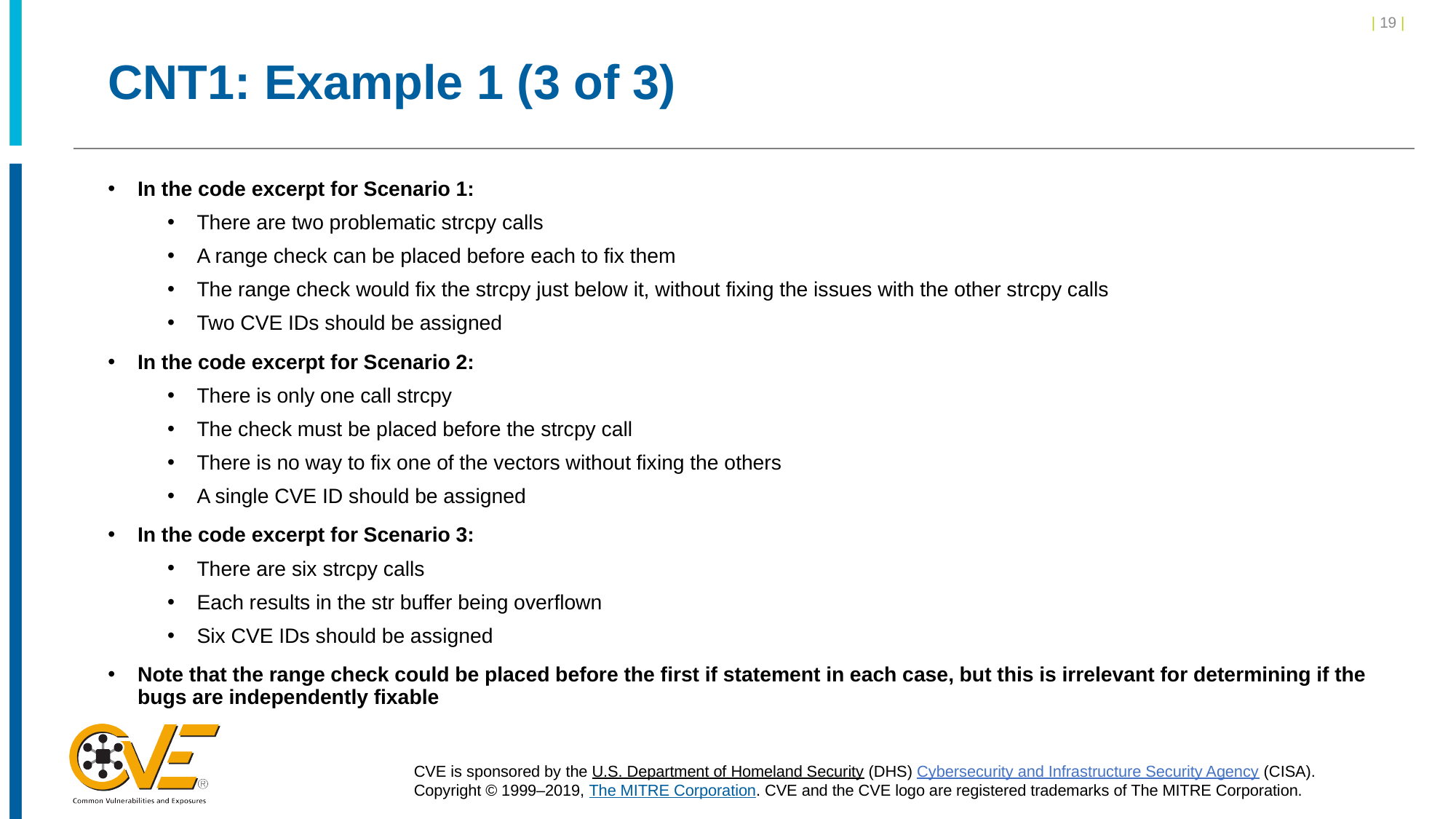

| 19 |
# CNT1: Example 1 (3 of 3)
In the code excerpt for Scenario 1:
There are two problematic strcpy calls
A range check can be placed before each to fix them
The range check would fix the strcpy just below it, without fixing the issues with the other strcpy calls
Two CVE IDs should be assigned
In the code excerpt for Scenario 2:
There is only one call strcpy
The check must be placed before the strcpy call
There is no way to fix one of the vectors without fixing the others
A single CVE ID should be assigned
In the code excerpt for Scenario 3:
There are six strcpy calls
Each results in the str buffer being overflown
Six CVE IDs should be assigned
Note that the range check could be placed before the first if statement in each case, but this is irrelevant for determining if the bugs are independently fixable